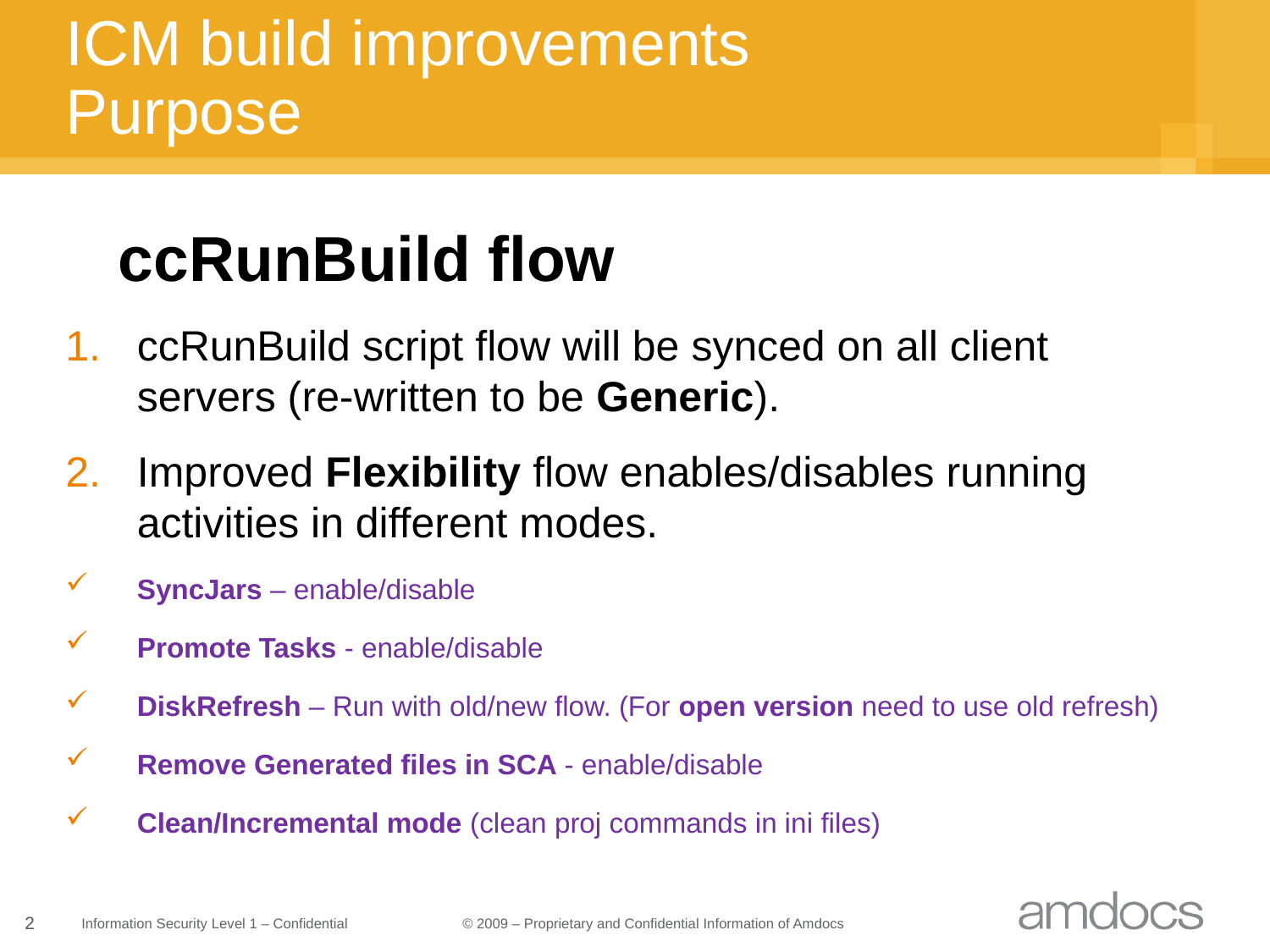

# ICM build improvements Purpose
   ccRunBuild flow
ccRunBuild script flow will be synced on all client servers (re-written to be Generic).
Improved Flexibility flow enables/disables running activities in different modes.
SyncJars – enable/disable
Promote Tasks - enable/disable
DiskRefresh – Run with old/new flow. (For open version need to use old refresh)
Remove Generated files in SCA - enable/disable
Clean/Incremental mode (clean proj commands in ini files)